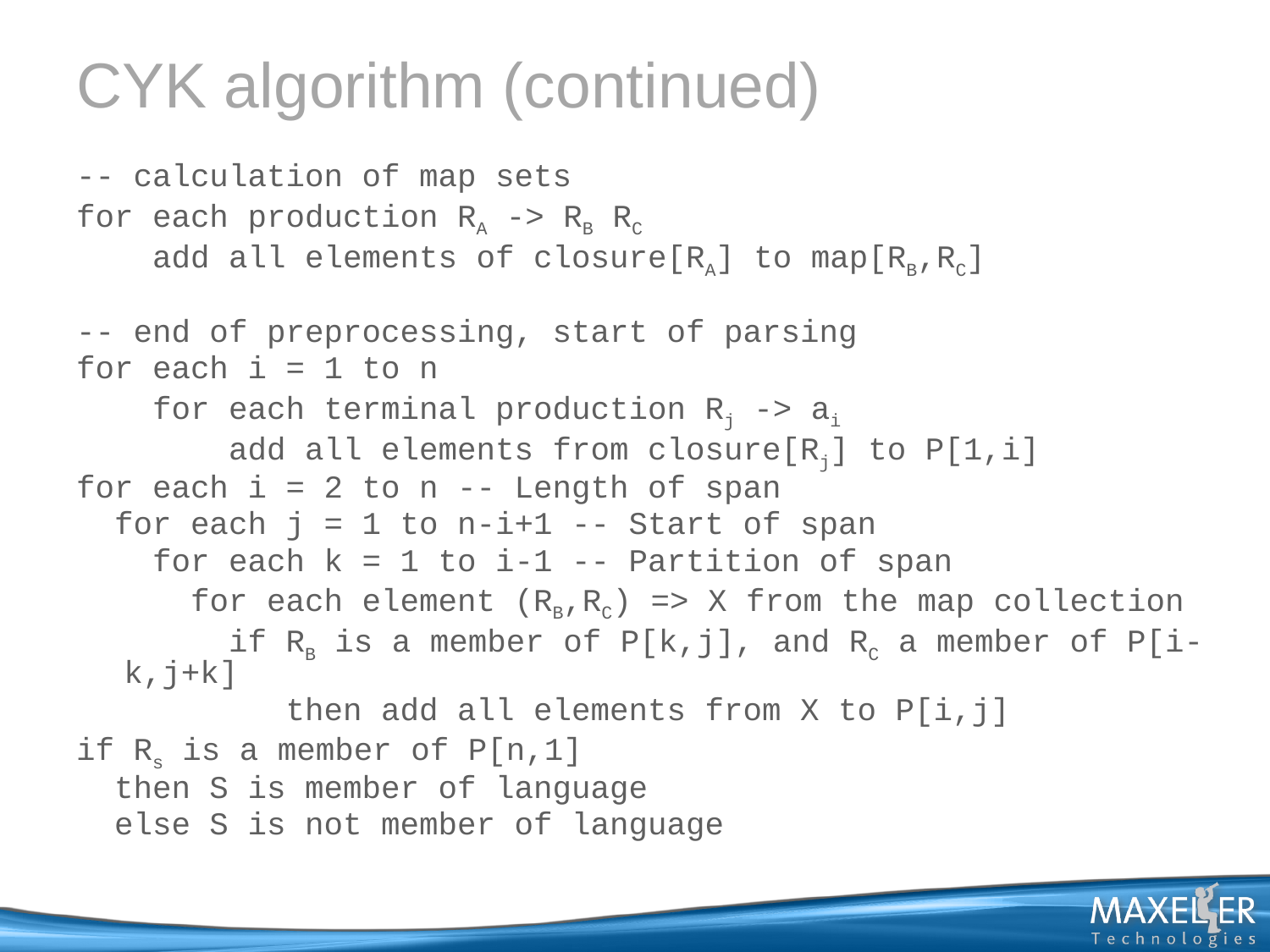

# CYK algorithm (continued)
-- calculation of map sets
for each production RA -> RB RC
    add all elements of closure[RA] to map[RB,RC]

-- end of preprocessing, start of parsing
for each i = 1 to n
    for each terminal production Rj -> ai
        add all elements from closure[Rj] to P[1,i]
for each i = 2 to n -- Length of span
  for each j = 1 to n-i+1 -- Start of span
    for each k = 1 to i-1 -- Partition of span
      for each element (RB,RC) => X from the map collection
        if RB is a member of P[k,j], and RC a member of P[i-k,j+k]
           then add all elements from X to P[i,j]
if Rs is a member of P[n,1]
  then S is member of language
  else S is not member of language